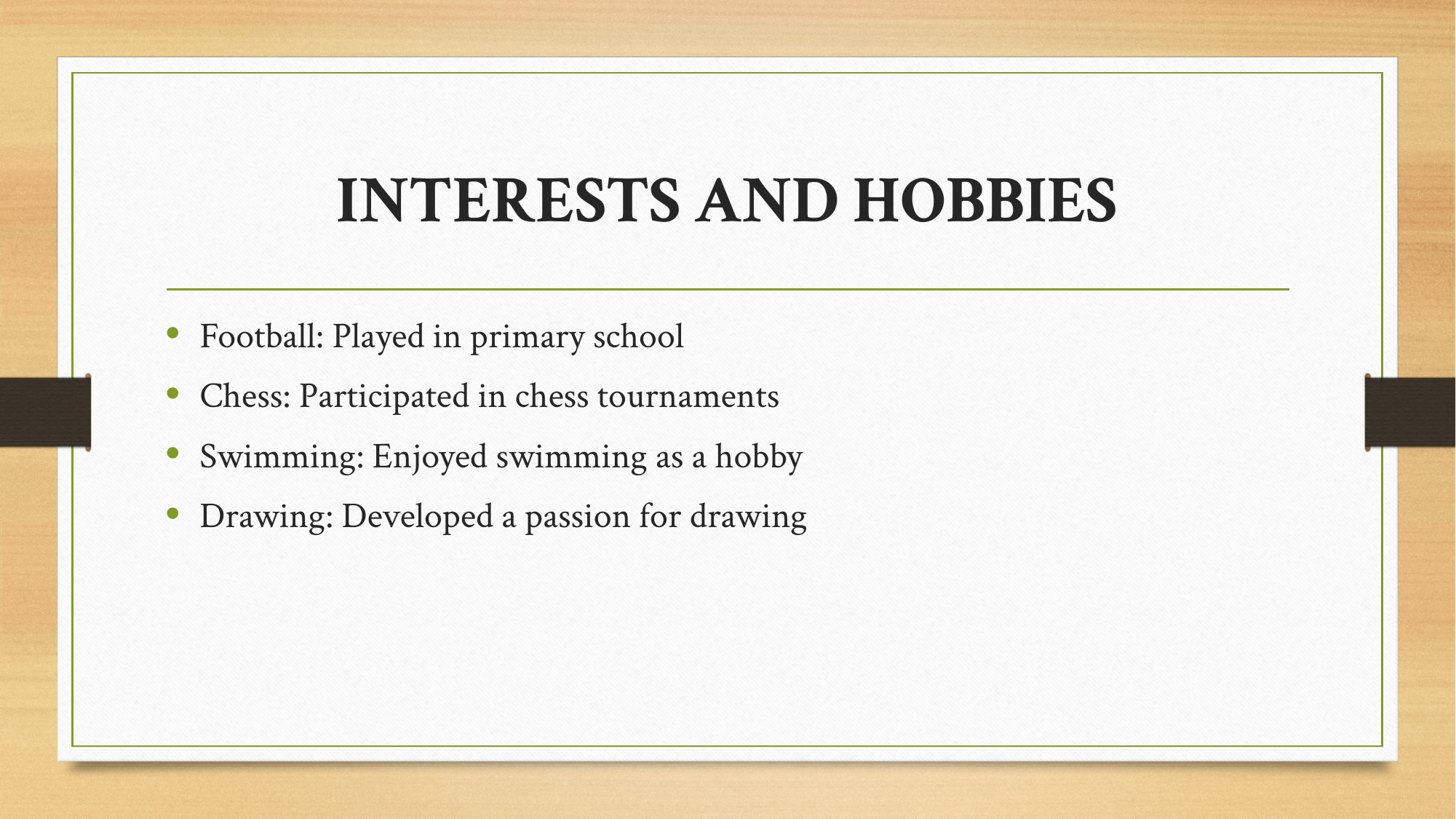

# INTERESTS AND HOBBIES
Football: Played in primary school
Chess: Participated in chess tournaments
Swimming: Enjoyed swimming as a hobby
Drawing: Developed a passion for drawing